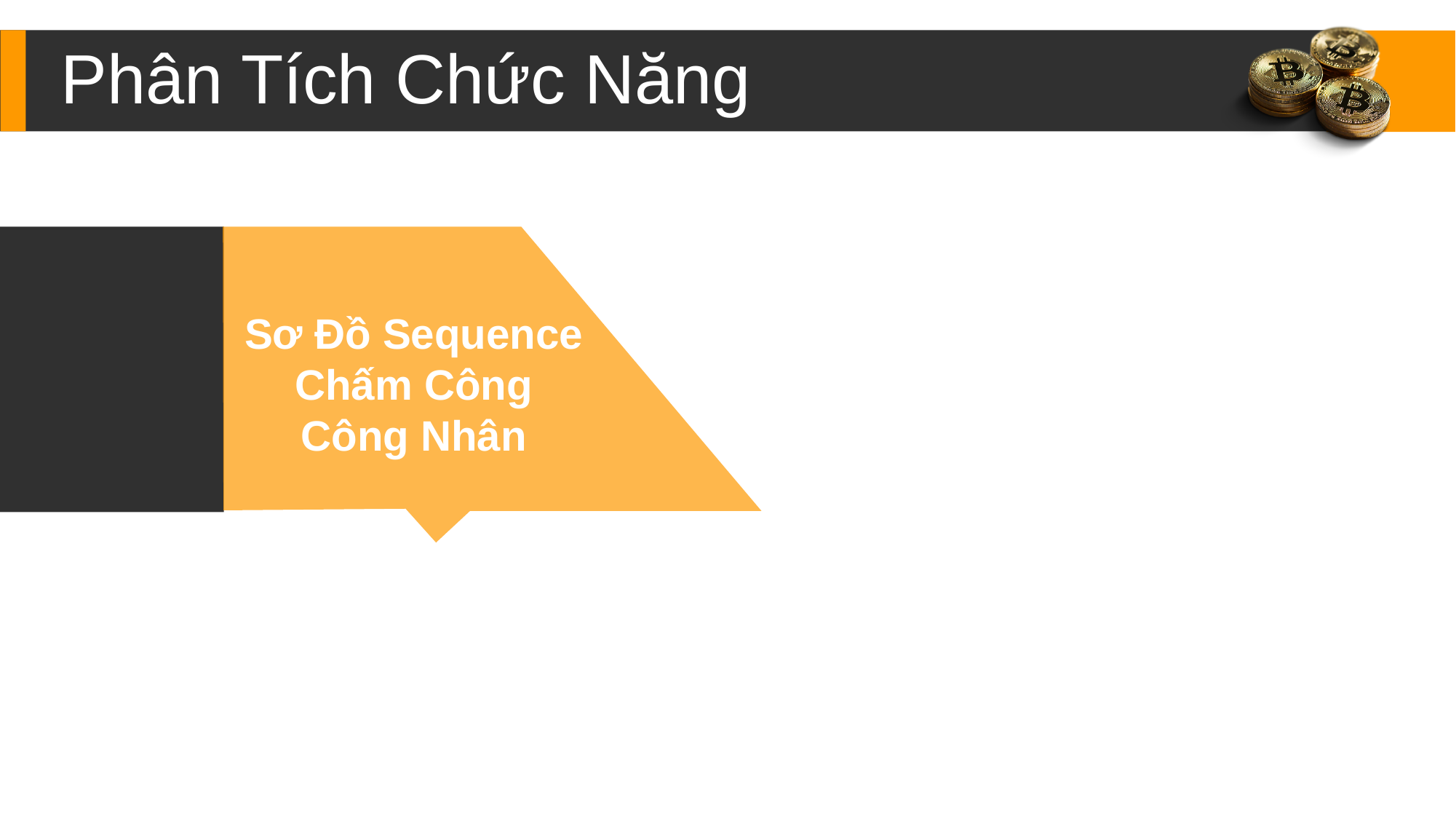

Phân Tích Chức Năng

Sơ Đồ Sequence
Chấm Công Công Nhân